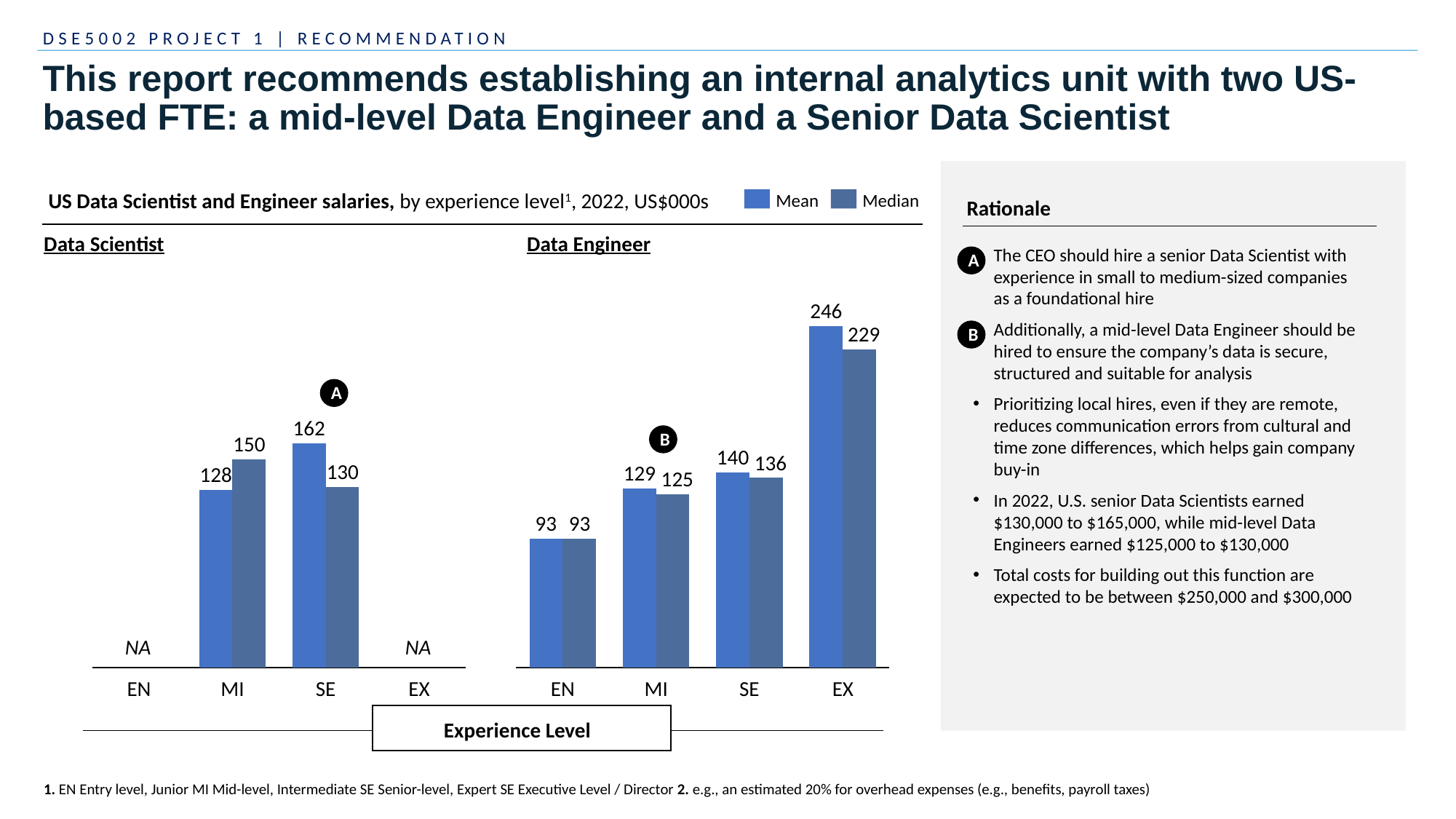

DSE5002 PROJECT 1 | RECOMMENDATION
# This report recommends establishing an internal analytics unit with two US-based FTE: a mid-level Data Engineer and a Senior Data Scientist

US Data Scientist and Engineer salaries, by experience level1, 2022, US$000s
Mean
Median
Rationale

Data Scientist
Data Engineer
The CEO should hire a senior Data Scientist with experience in small to medium-sized companies as a foundational hire
Additionally, a mid-level Data Engineer should be hired to ensure the company’s data is secure, structured and suitable for analysis
Prioritizing local hires, even if they are remote, reduces communication errors from cultural and time zone differences, which helps gain company buy-in
In 2022, U.S. senior Data Scientists earned $130,000 to $165,000, while mid-level Data Engineers earned $125,000 to $130,000
Total costs for building out this function are expected to be between $250,000 and $300,000
A

246

### Chart

| Category |  |  |
|---|---|---|

### Chart

| Category |  |  |
|---|---|---|
B

229
A

162
B

150
140
136
130
129
128
125
93
93
NA
NA

EN
MI
SE
EX
EN
MI
SE
EX

Experience Level
1. EN Entry level, Junior MI Mid-level, Intermediate SE Senior-level, Expert SE Executive Level / Director 2. e.g., an estimated 20% for overhead expenses (e.g., benefits, payroll taxes)